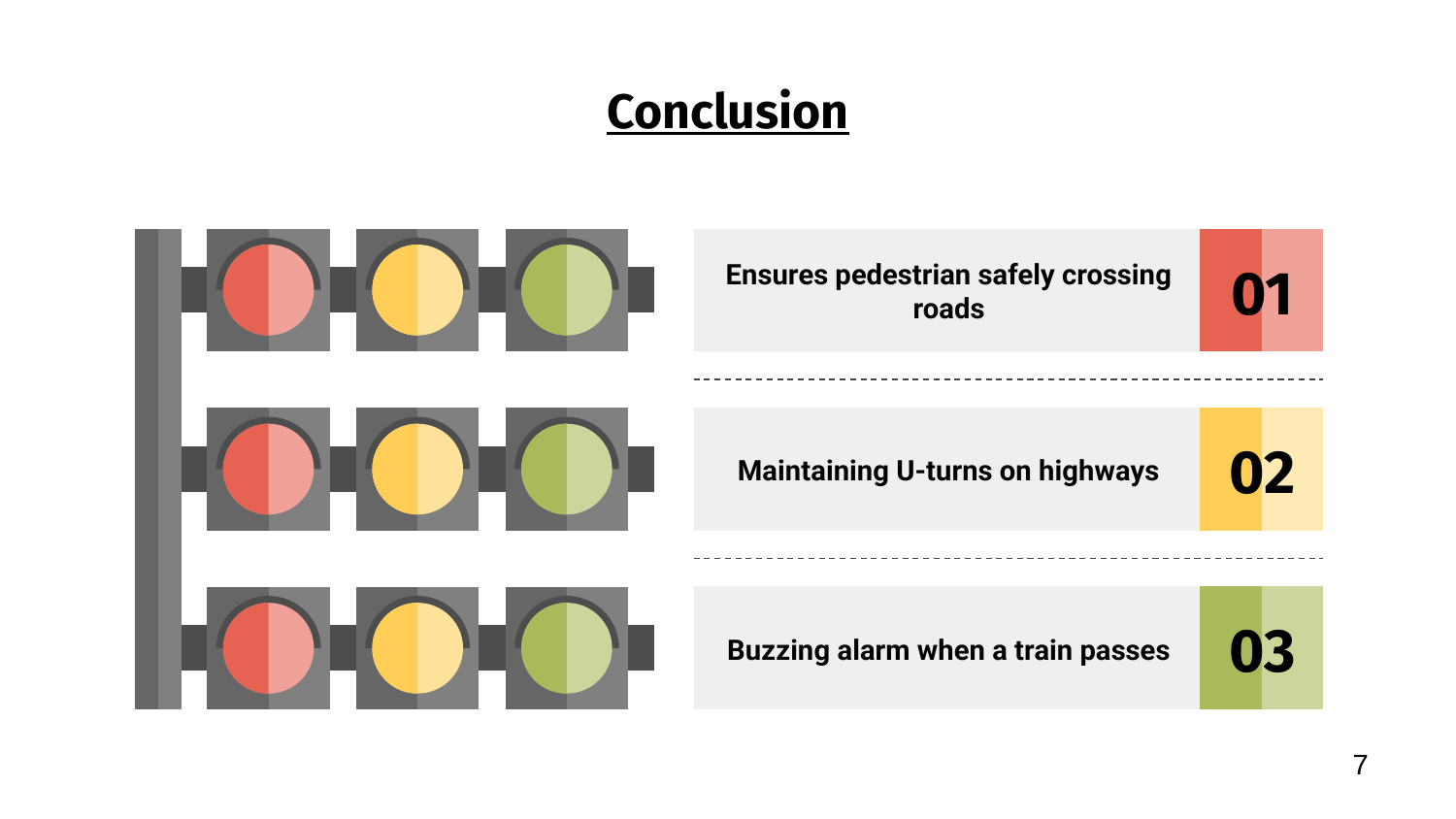

# Conclusion

Ensures pedestrian safely crossing roads
01

Maintaining U-turns on highways
02

Buzzing alarm when a train passes
03
7